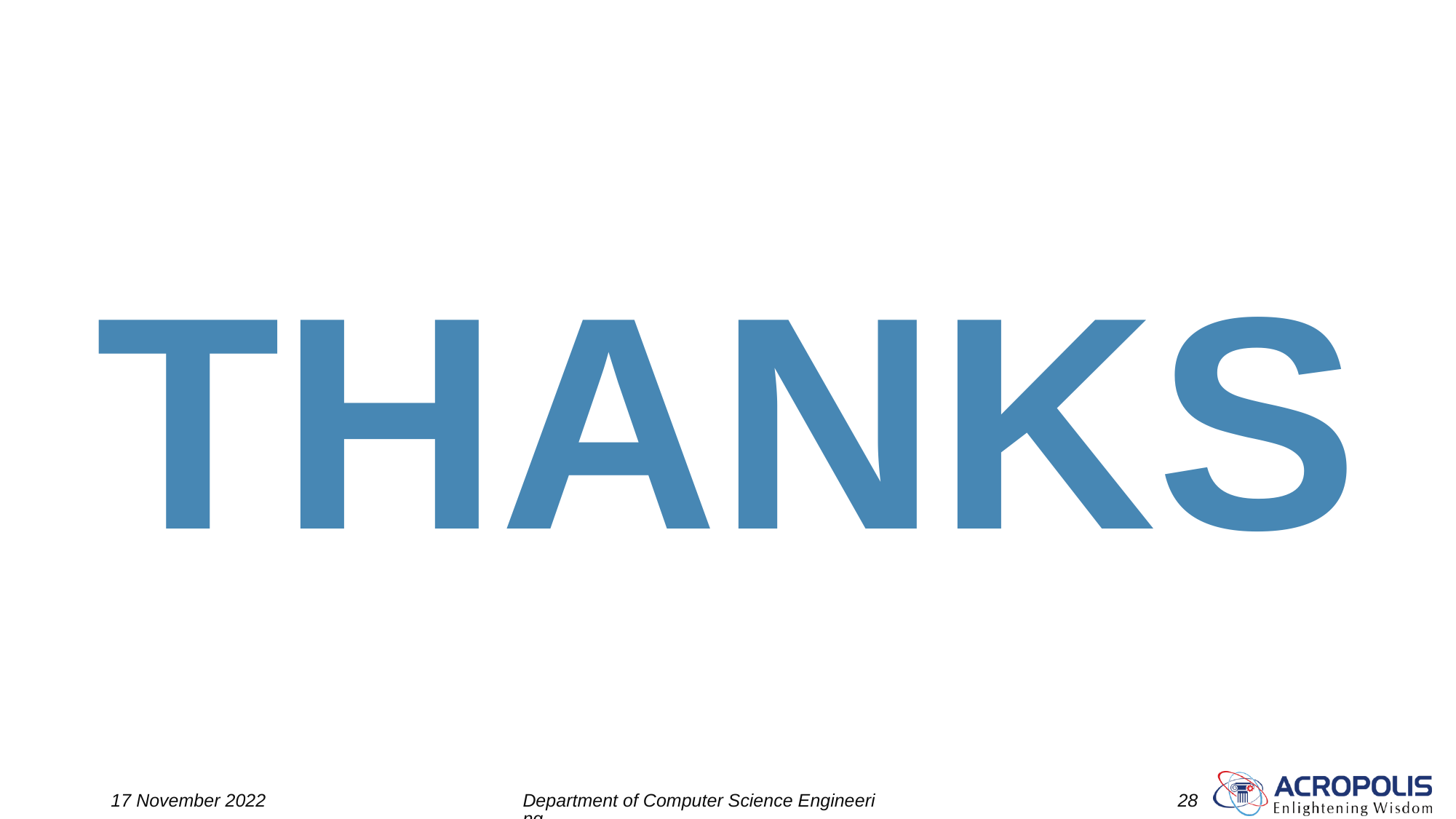

THANKS
17 November 2022
Department of Computer Science Engineering
28